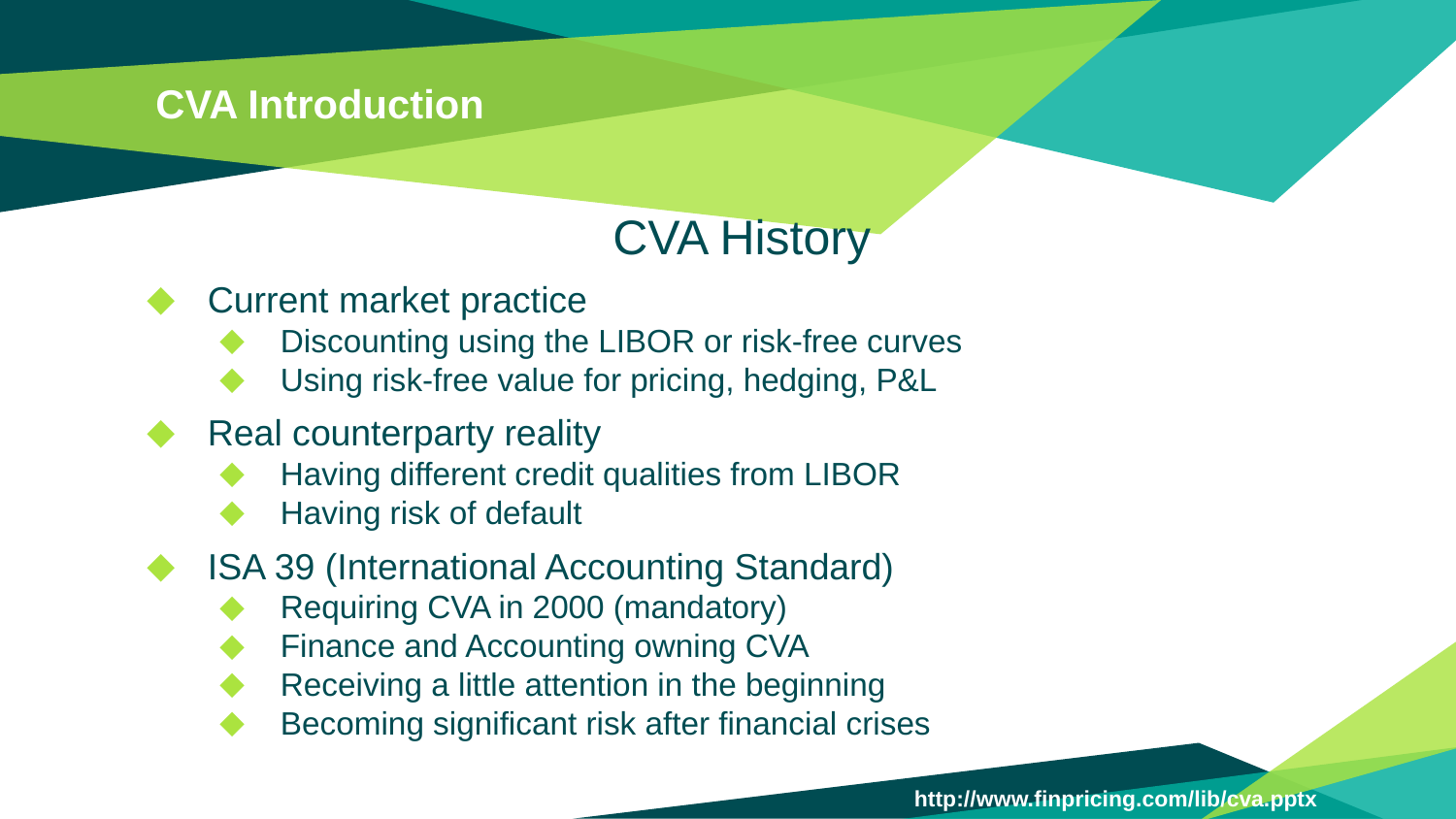

# CVA Introduction
CVA History
Current market practice
Discounting using the LIBOR or risk-free curves
Using risk-free value for pricing, hedging, P&L
Real counterparty reality
Having different credit qualities from LIBOR
Having risk of default
ISA 39 (International Accounting Standard)
Requiring CVA in 2000 (mandatory)
Finance and Accounting owning CVA
Receiving a little attention in the beginning
Becoming significant risk after financial crises

http://www.finpricing.com/lib/cva.pptx